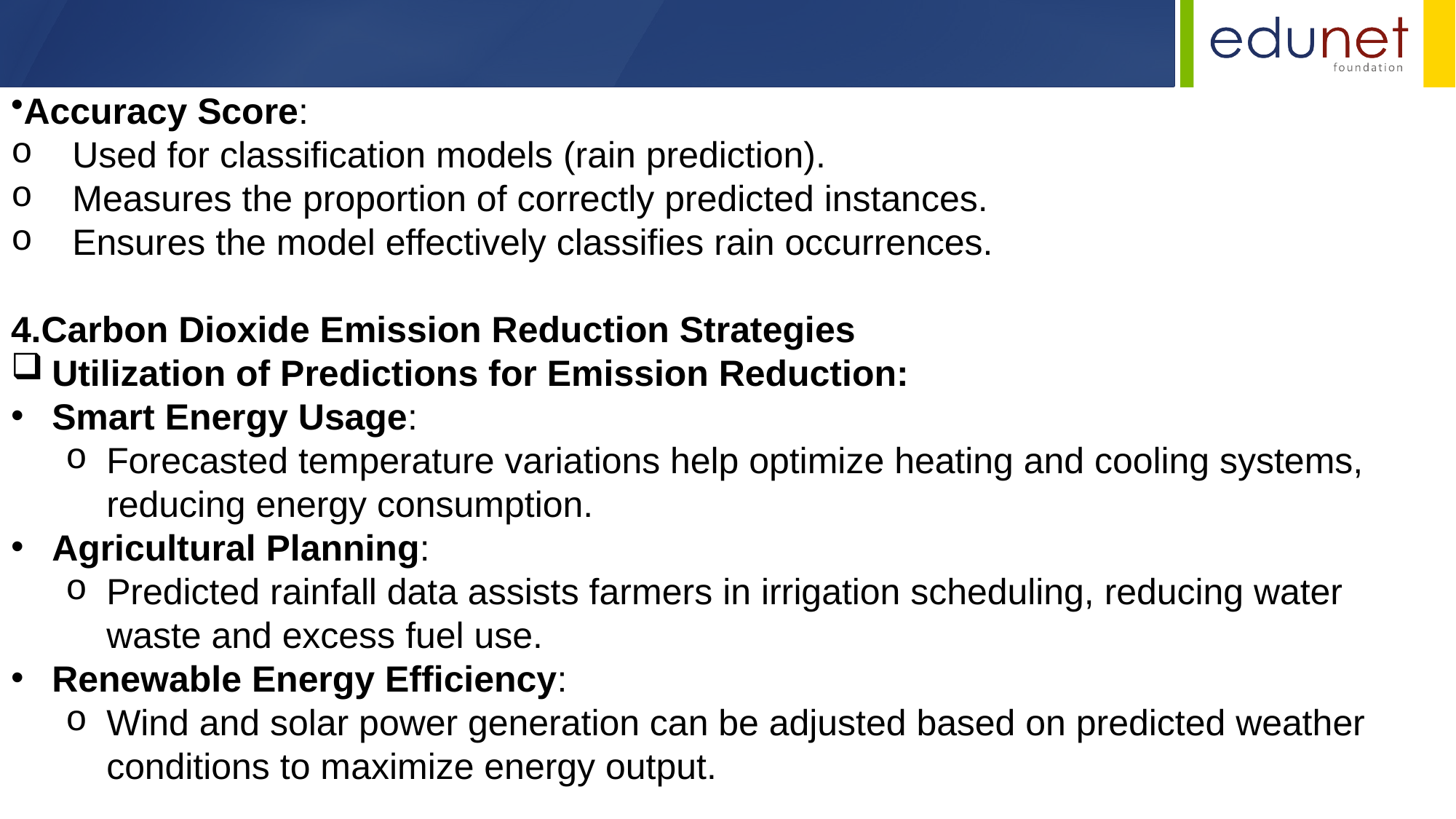

Accuracy Score:
Used for classification models (rain prediction).
Measures the proportion of correctly predicted instances.
Ensures the model effectively classifies rain occurrences.

4.Carbon Dioxide Emission Reduction Strategies
Utilization of Predictions for Emission Reduction:
Smart Energy Usage:
Forecasted temperature variations help optimize heating and cooling systems, reducing energy consumption.
Agricultural Planning:
Predicted rainfall data assists farmers in irrigation scheduling, reducing water waste and excess fuel use.
Renewable Energy Efficiency:
Wind and solar power generation can be adjusted based on predicted weather conditions to maximize energy output.